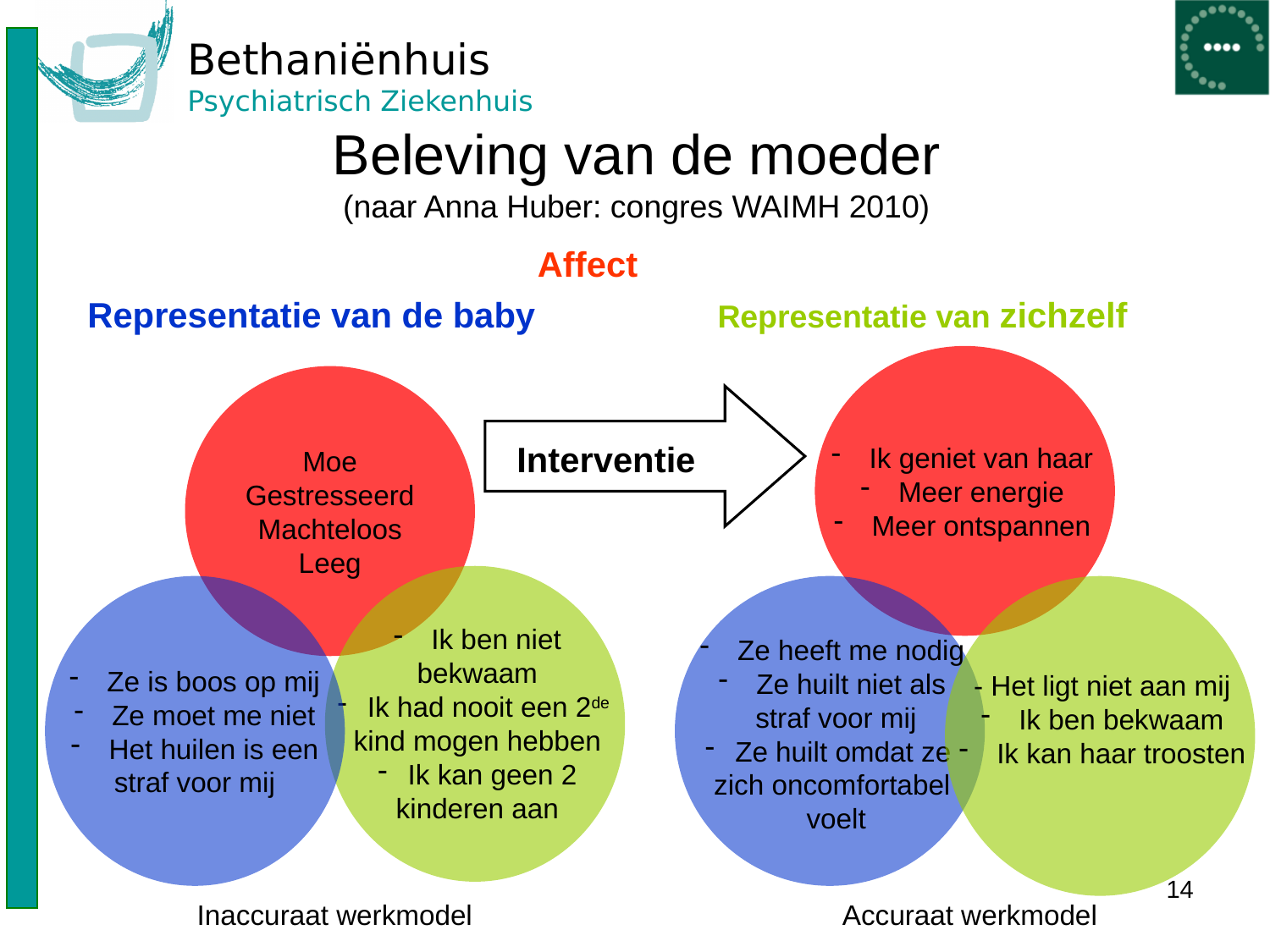

# Beleving van de moeder (naar Anna Huber: congres WAIMH 2010)
Affect
Representatie van de baby
Representatie van zichzelf

 Ik geniet van haar
 Meer energie
 Meer ontspannen
Moe
Gestresseerd
Machteloos
Leeg

Interventie

 Ik ben niet
bekwaam
Ik had nooit een 2de
kind mogen hebben
Ik kan geen 2
kinderen aan
 Ze is boos op mij
 Ze moet me niet
 Het huilen is een
straf voor mij
 Ze heeft me nodig
 Ze huilt niet als
 straf voor mij
Ze huilt omdat ze
zich oncomfortabel
 voelt
- Het ligt niet aan mij
 Ik ben bekwaam
 Ik kan haar troosten

14
Inaccuraat werkmodel
Accuraat werkmodel